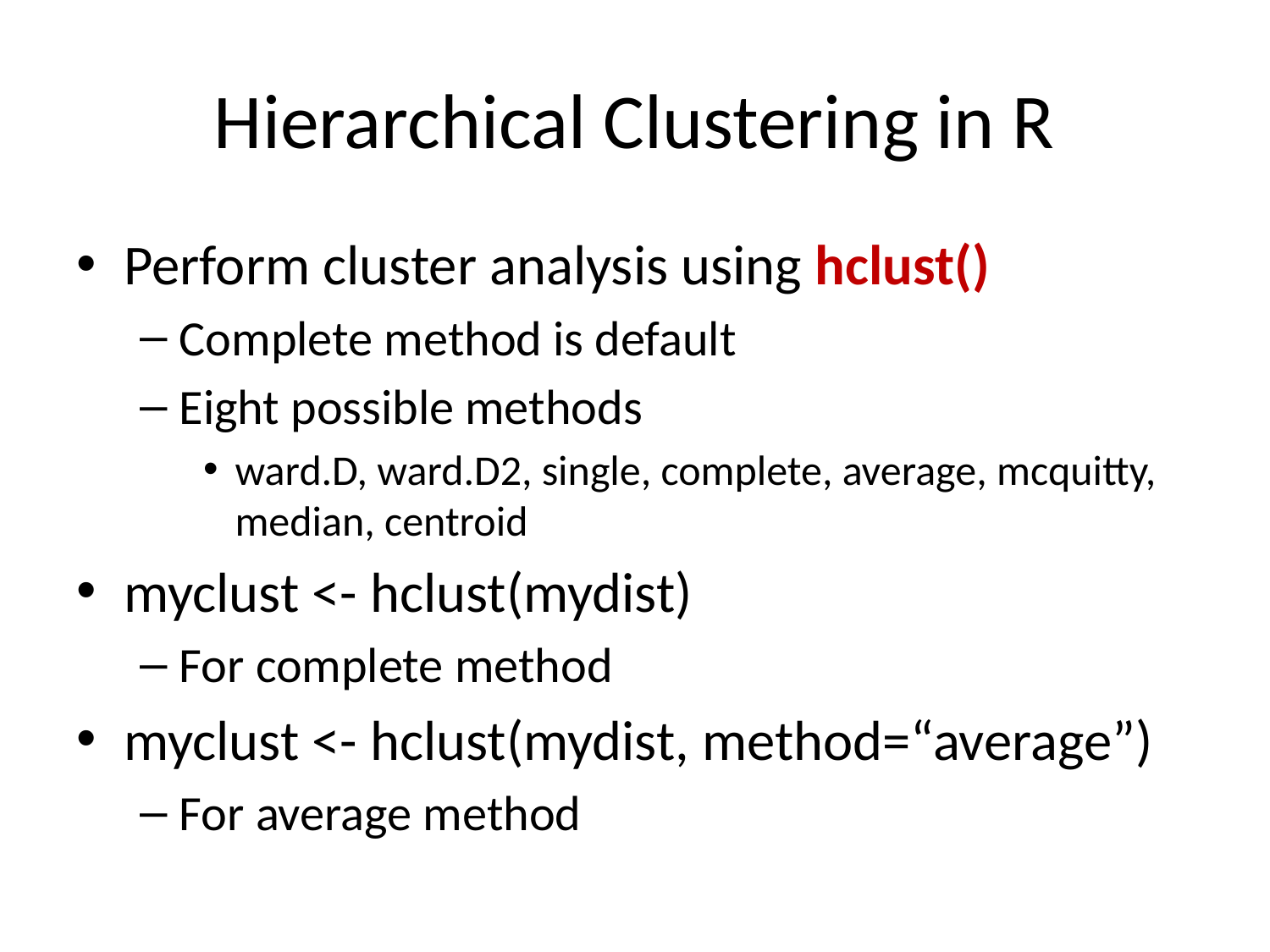

# Hierarchical Clustering in R
Perform cluster analysis using hclust()
Complete method is default
Eight possible methods
ward.D, ward.D2, single, complete, average, mcquitty, median, centroid
myclust <- hclust(mydist)
For complete method
myclust <- hclust(mydist, method=“average”)
For average method